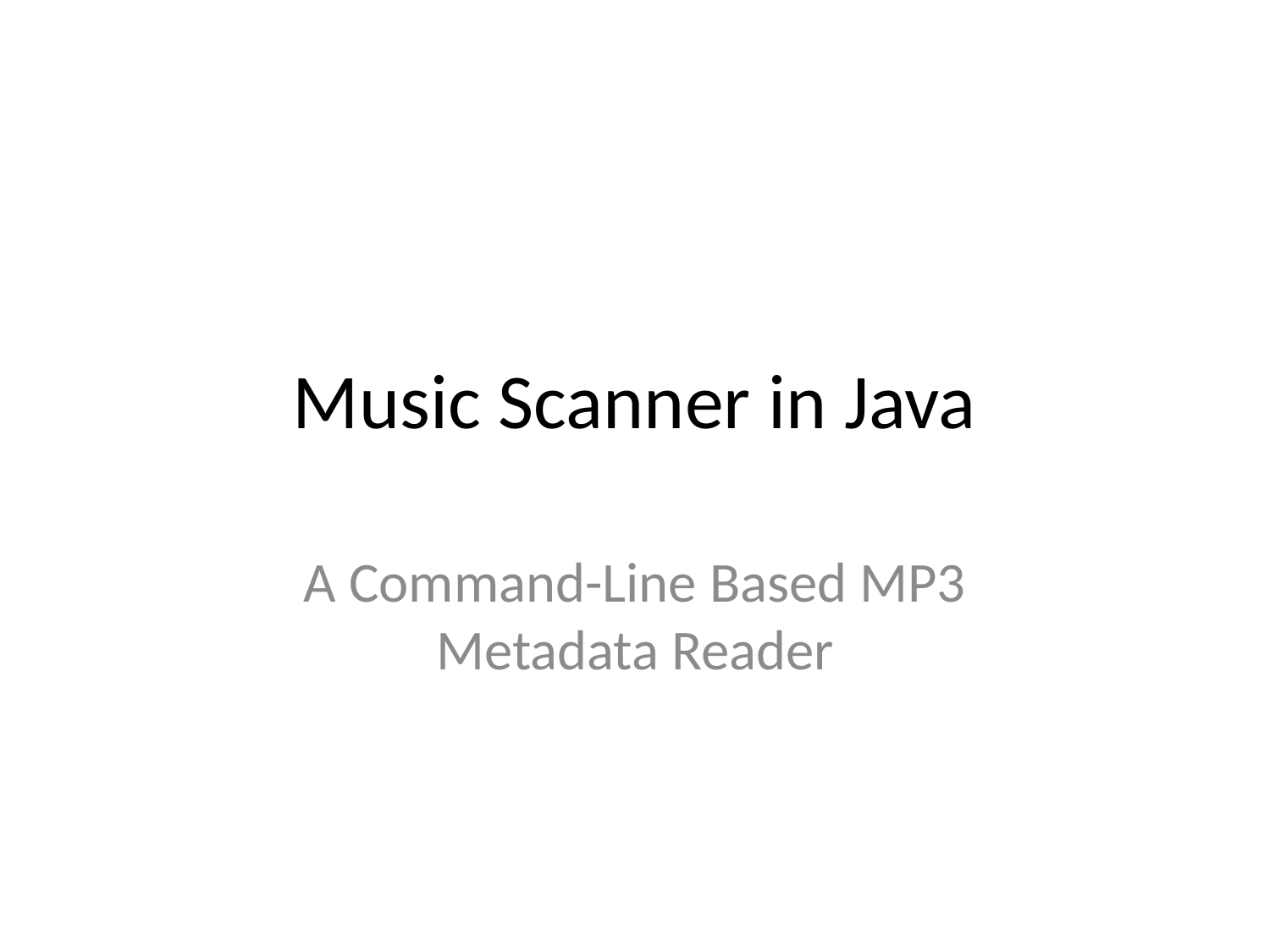

# Music Scanner in Java
A Command-Line Based MP3 Metadata Reader